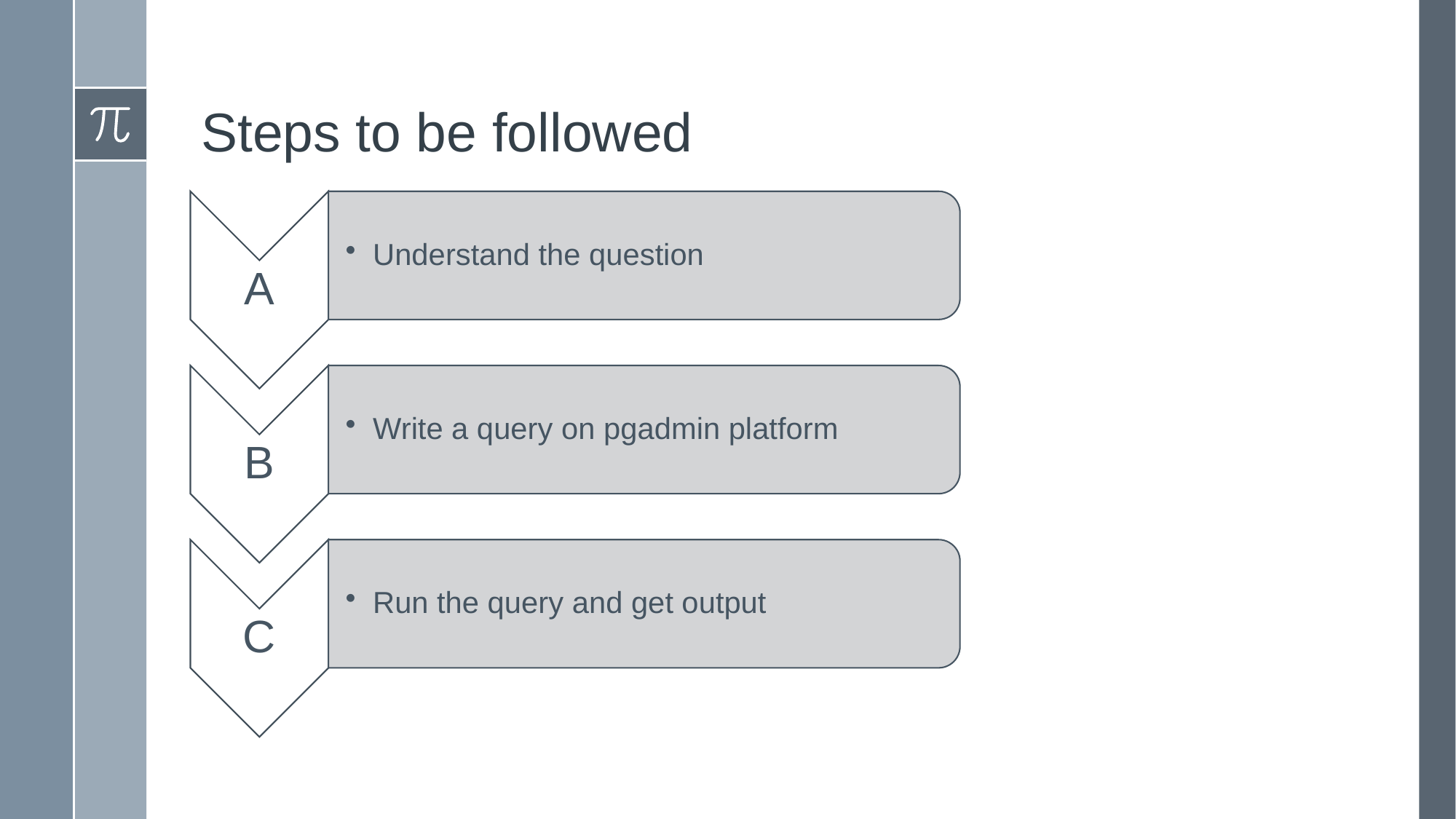

# Steps to be followed
A
Understand the question
B
Write a query on pgadmin platform
C
Run the query and get output